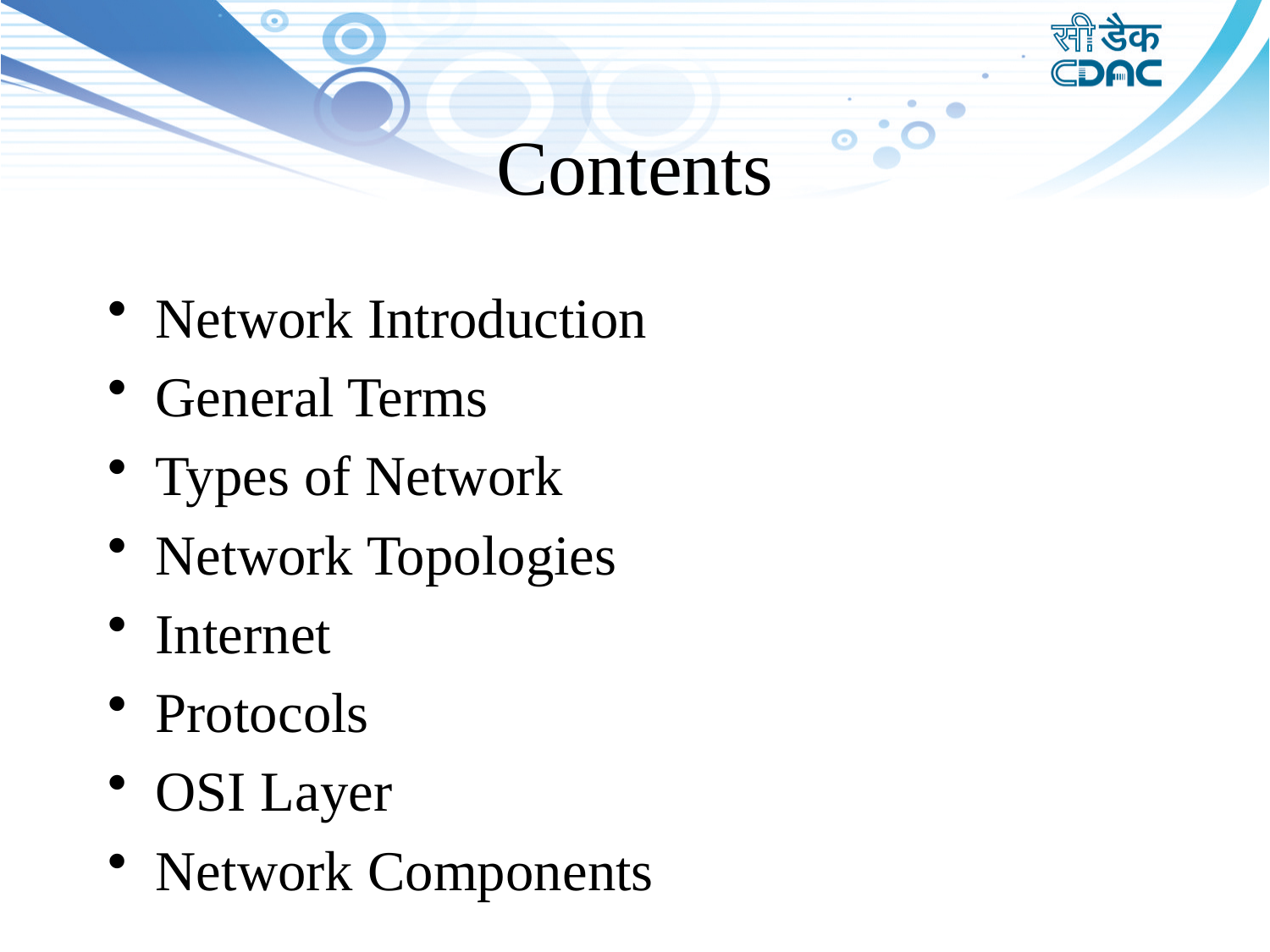

# Contents
Network Introduction
General Terms
Types of Network
Network Topologies
Internet
Protocols
OSI Layer
Network Components